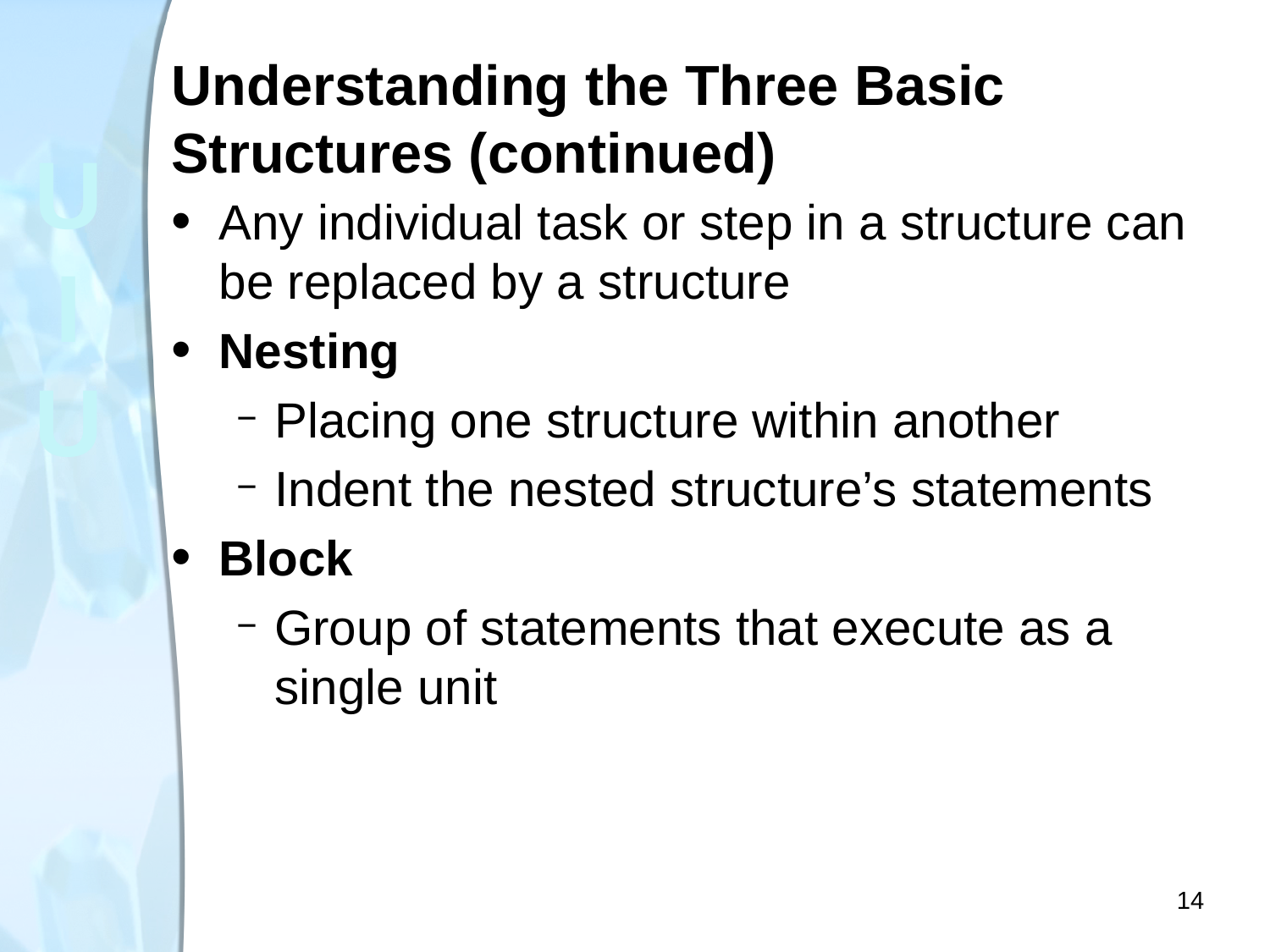

# Understanding the Three Basic Structures (continued)
Any individual task or step in a structure can be replaced by a structure
Nesting
Placing one structure within another
Indent the nested structure’s statements
Block
Group of statements that execute as a single unit
14